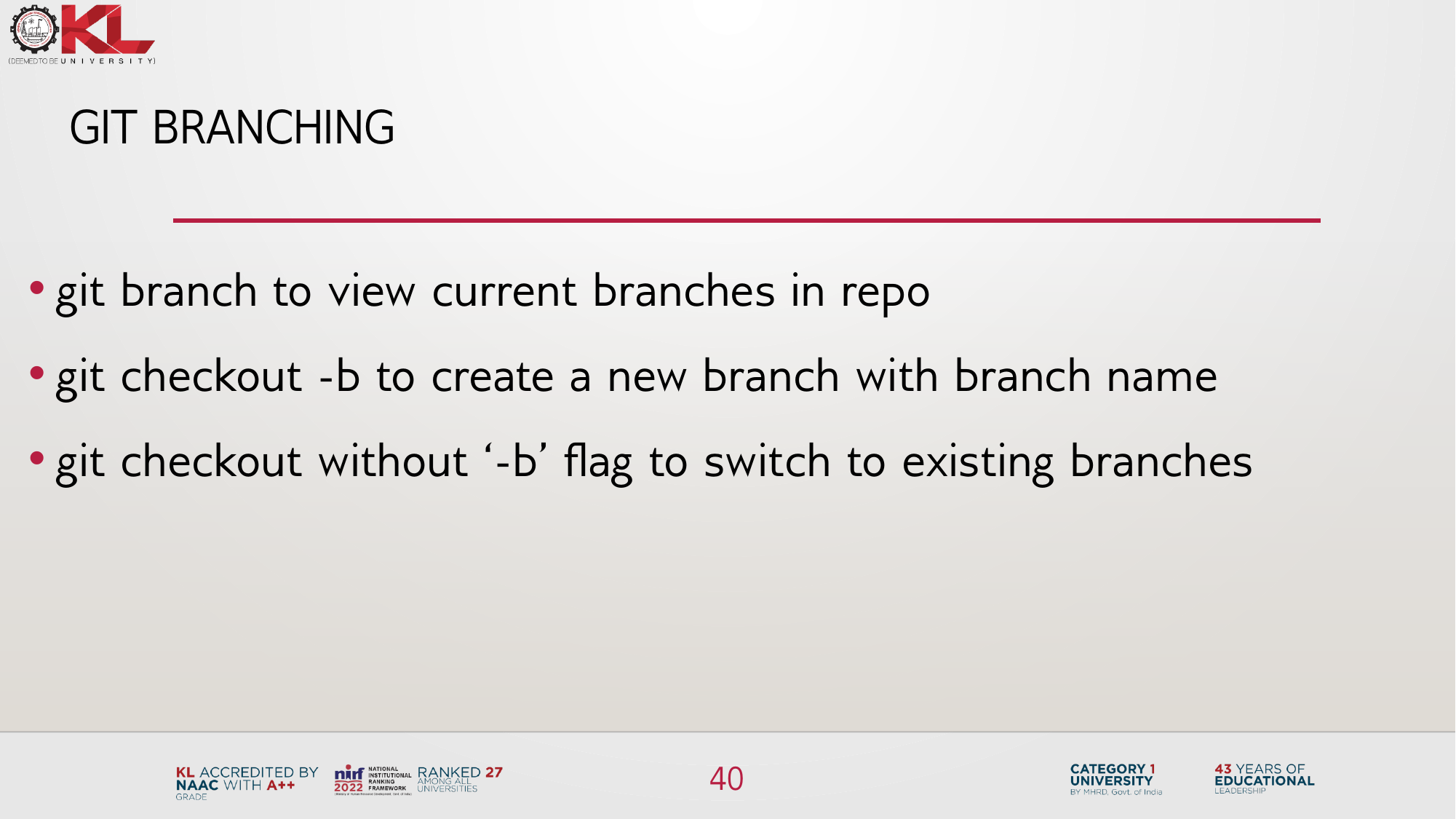

# git branching
git branch to view current branches in repo
git checkout -b to create a new branch with branch name
git checkout without ‘-b’ flag to switch to existing branches
40